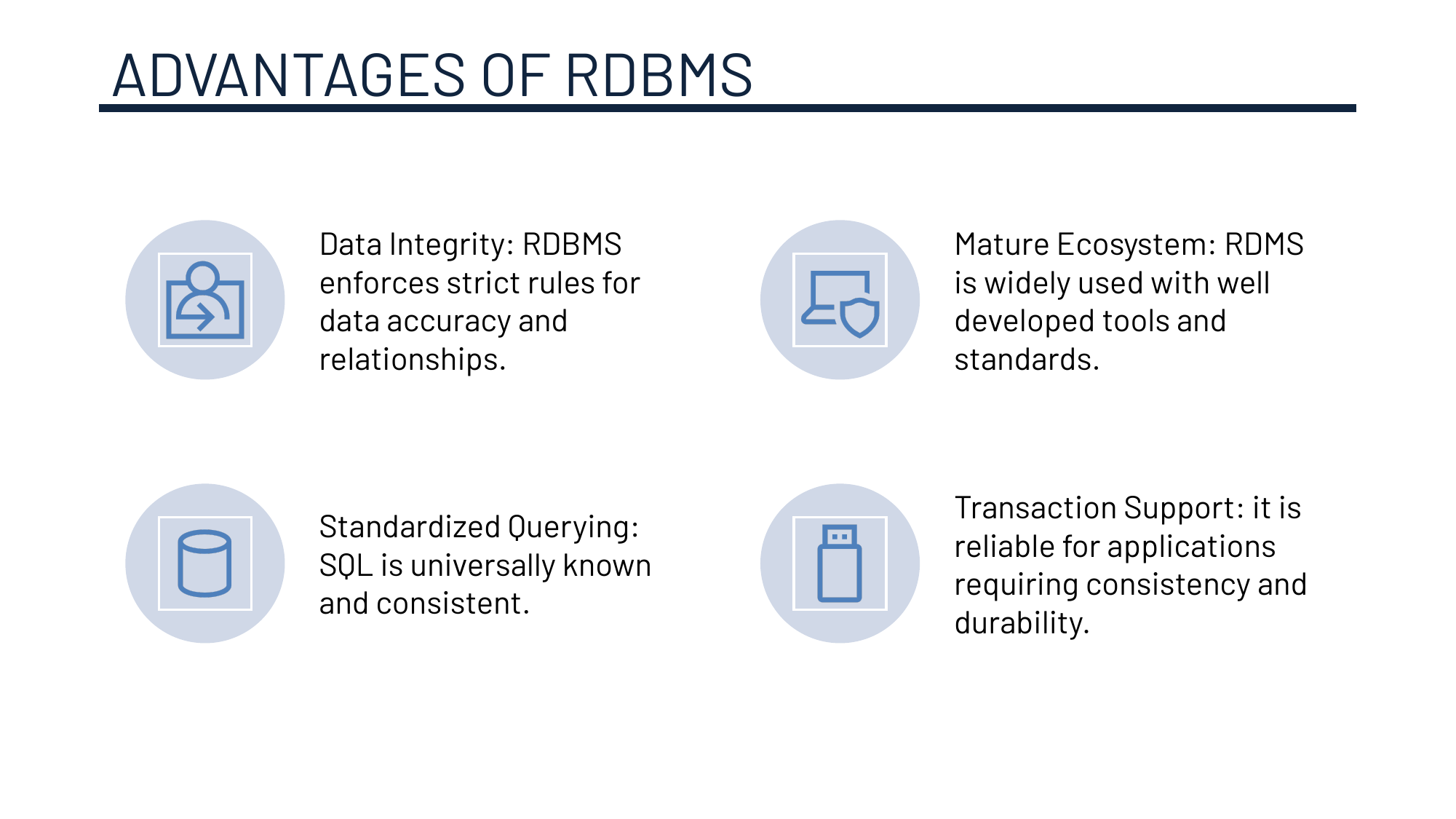

# ADVANTAGES OF RDBMS
Data Integrity: RDBMS enforces strict rules for data accuracy and relationships.
Mature Ecosystem: RDMS is widely used with well developed tools and standards.
Standardized Querying: SQL is universally known and consistent.
Transaction Support: it is reliable for applications requiring consistency and durability.